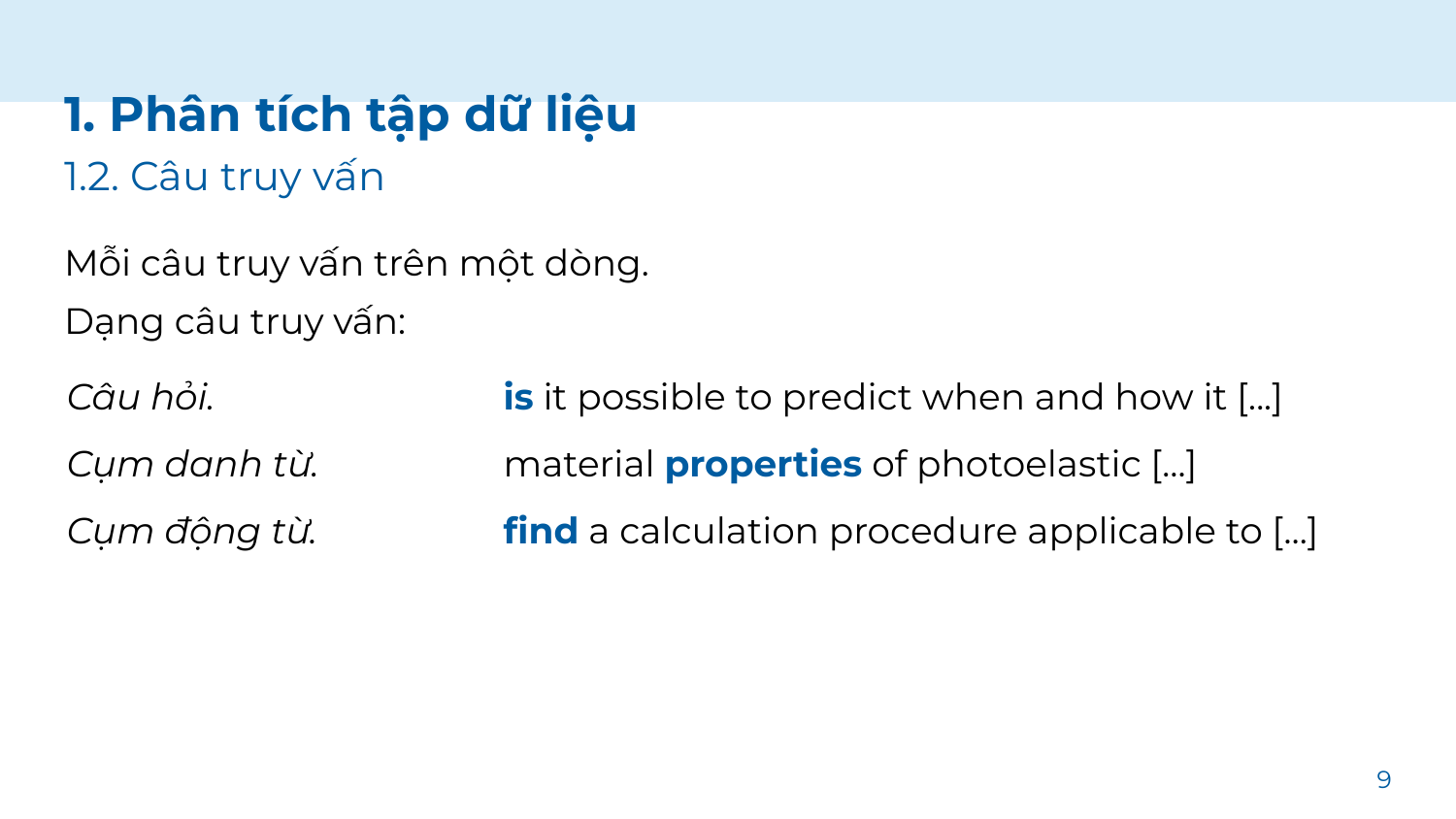

# 1. Phân tích tập dữ liệu 1.2. Câu truy vấn
Mỗi câu truy vấn trên một dòng.
Dạng câu truy vấn:
Câu hỏi.	is it possible to predict when and how it [...]
Cụm danh từ.	material properties of photoelastic […]
Cụm động từ.	find a calculation procedure applicable to […]
9